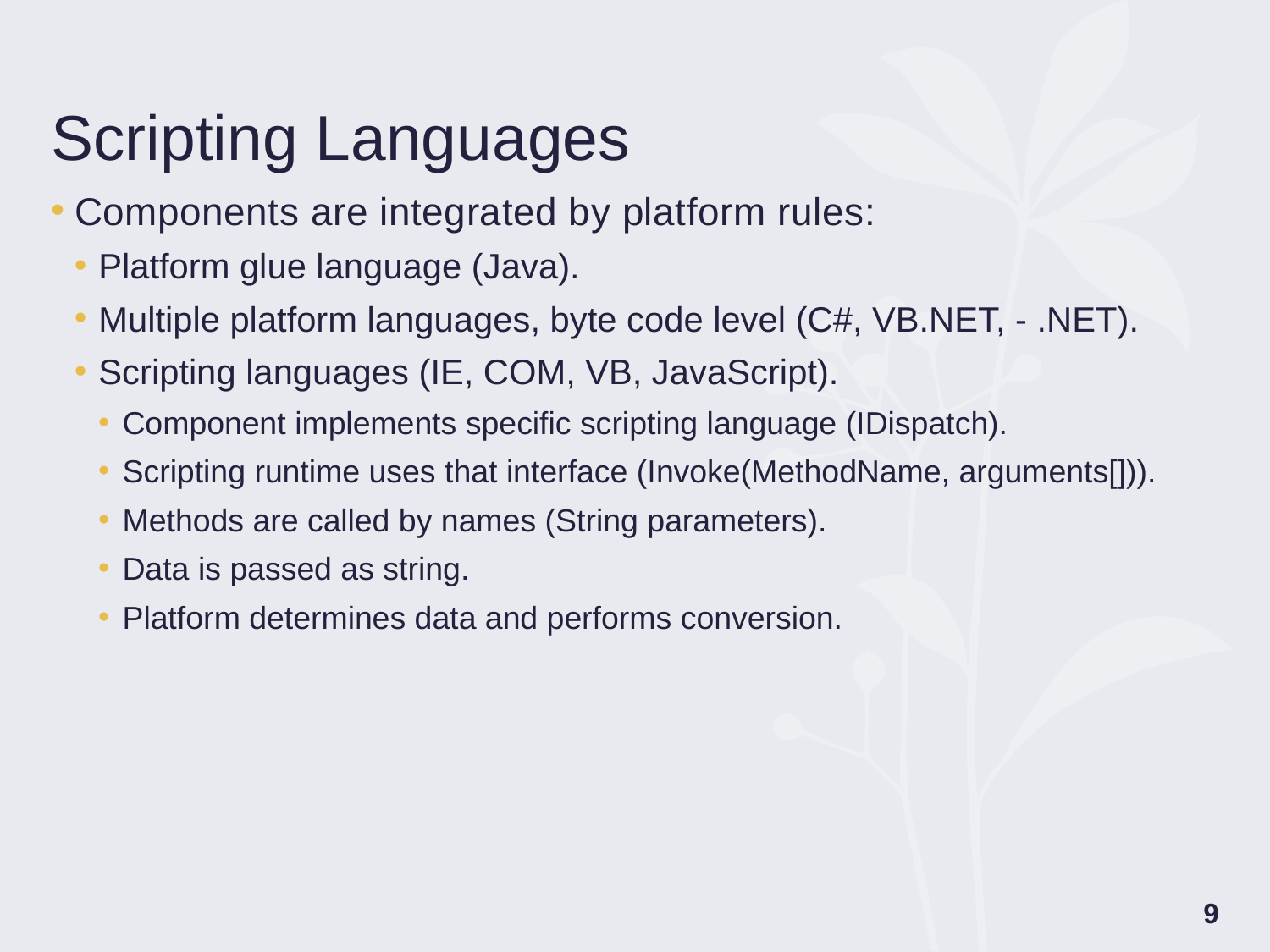

# Scripting Languages
Components are integrated by platform rules:
Platform glue language (Java).
Multiple platform languages, byte code level (C#, VB.NET, - .NET).
Scripting languages (IE, COM, VB, JavaScript).
Component implements specific scripting language (IDispatch).
Scripting runtime uses that interface (Invoke(MethodName, arguments[])).
Methods are called by names (String parameters).
Data is passed as string.
Platform determines data and performs conversion.
9